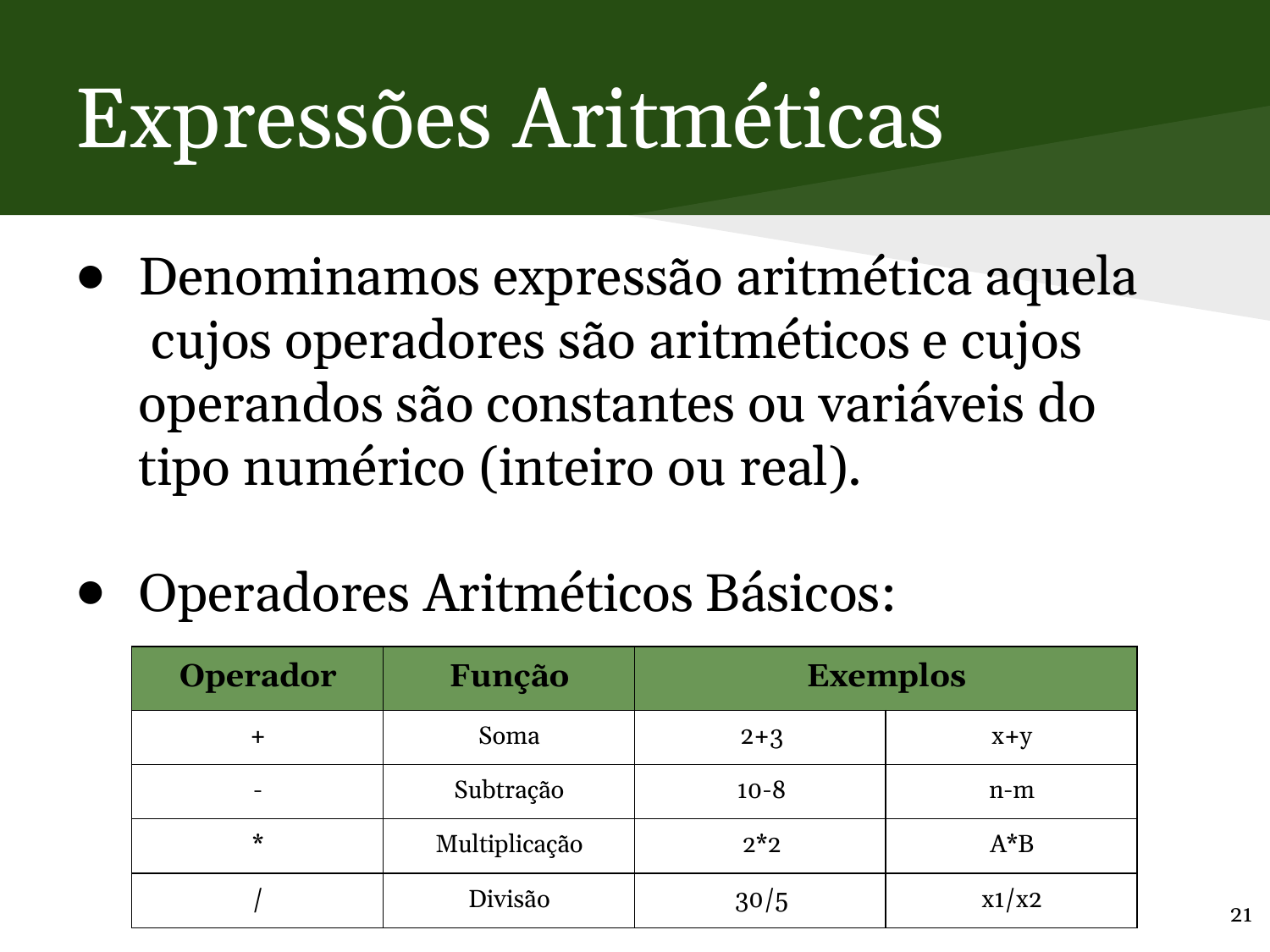

# Expressões Aritméticas
Denominamos expressão aritmética aquela  cujos operadores são aritméticos e cujos  operandos são constantes ou variáveis do  tipo numérico (inteiro ou real).

Operadores Aritméticos Básicos:
| Operador | Função | Exemplos |  |
| --- | --- | --- | --- |
| + | Soma | 2+3 | x+y |
| - | Subtração | 10-8 | n-m |
| \* | Multiplicação | 2\*2 | A\*B |
| / | Divisão | 30/5 | x1/x2 |
21